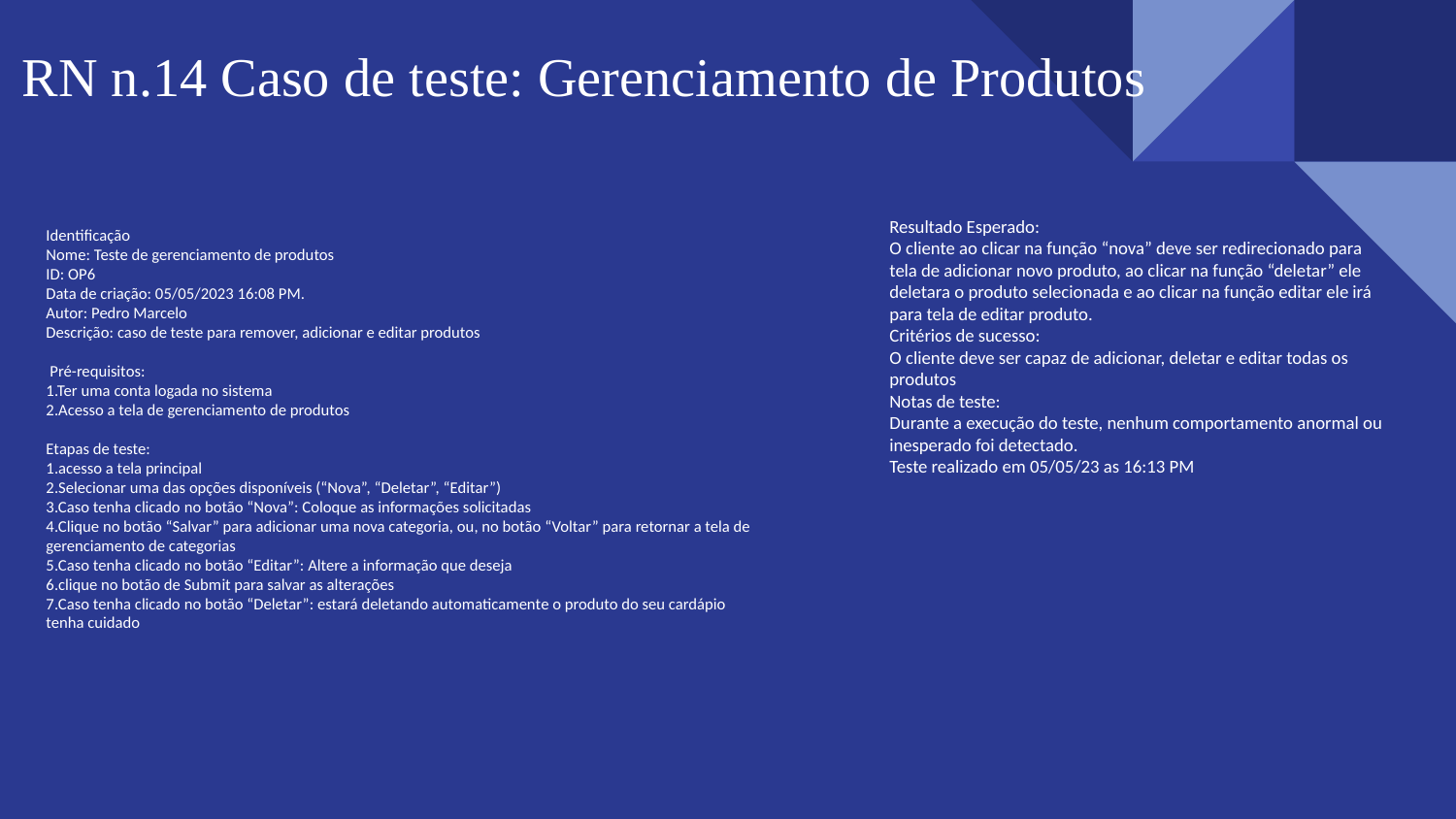

# RN n.14 Caso de teste: Gerenciamento de Produtos

Resultado Esperado:
O cliente ao clicar na função “nova” deve ser redirecionado para tela de adicionar novo produto, ao clicar na função “deletar” ele deletara o produto selecionada e ao clicar na função editar ele irá para tela de editar produto.
Critérios de sucesso:
O cliente deve ser capaz de adicionar, deletar e editar todas os produtos
Notas de teste:
Durante a execução do teste, nenhum comportamento anormal ou inesperado foi detectado.
Teste realizado em 05/05/23 as 16:13 PM

Identificação
Nome: Teste de gerenciamento de produtos
ID: OP6
Data de criação: 05/05/2023 16:08 PM.
Autor: Pedro Marcelo
Descrição: caso de teste para remover, adicionar e editar produtos

 Pré-requisitos:
1.Ter uma conta logada no sistema
2.Acesso a tela de gerenciamento de produtos

Etapas de teste:
1.acesso a tela principal
2.Selecionar uma das opções disponíveis (“Nova”, “Deletar”, “Editar”)
3.Caso tenha clicado no botão “Nova”: Coloque as informações solicitadas
4.Clique no botão “Salvar” para adicionar uma nova categoria, ou, no botão “Voltar” para retornar a tela de gerenciamento de categorias
5.Caso tenha clicado no botão “Editar”: Altere a informação que deseja
6.clique no botão de Submit para salvar as alterações
7.Caso tenha clicado no botão “Deletar”: estará deletando automaticamente o produto do seu cardápio tenha cuidado